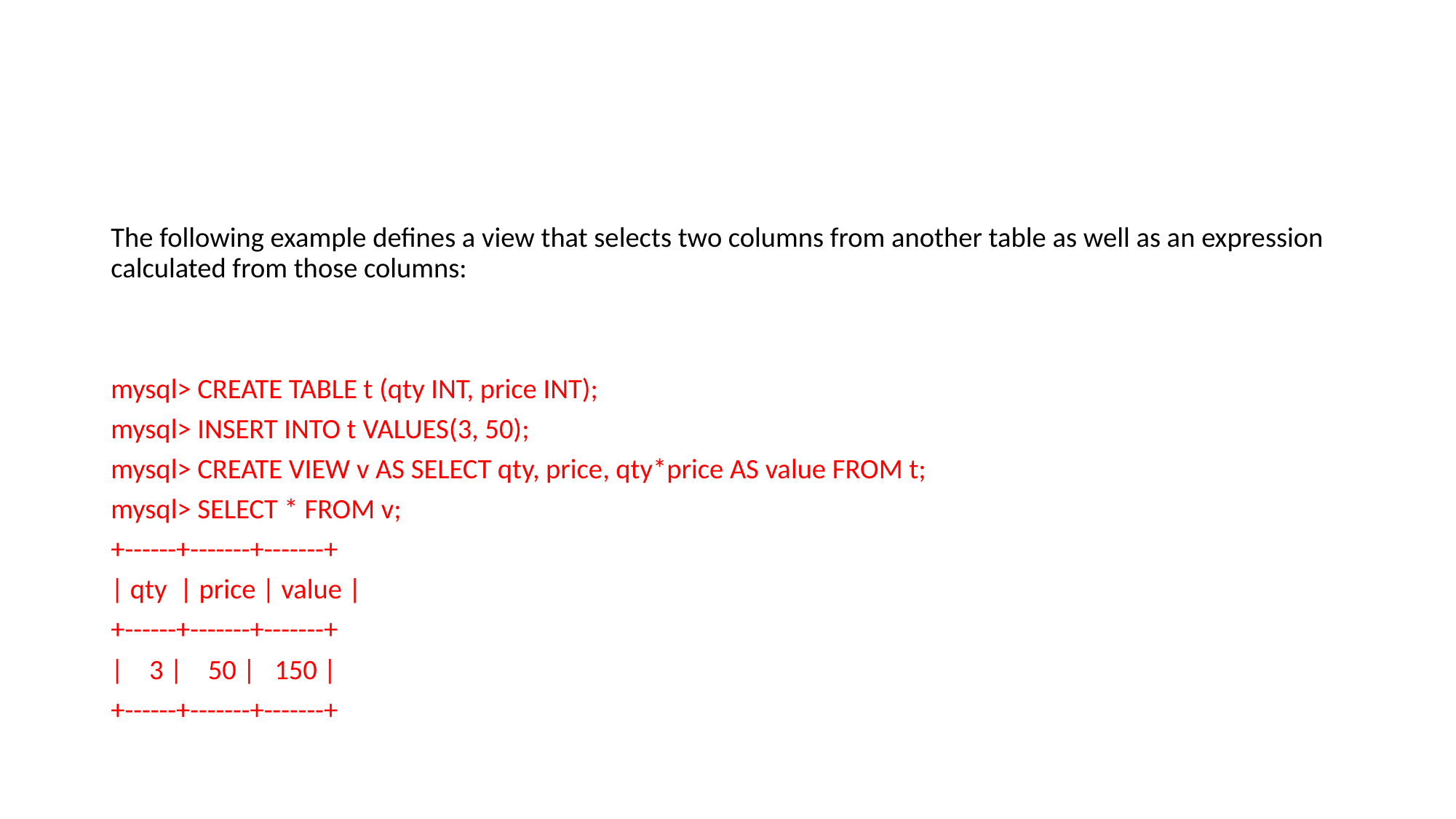

#
The following example defines a view that selects two columns from another table as well as an expression calculated from those columns:

mysql> CREATE TABLE t (qty INT, price INT);
mysql> INSERT INTO t VALUES(3, 50);
mysql> CREATE VIEW v AS SELECT qty, price, qty*price AS value FROM t;
mysql> SELECT * FROM v;
+------+-------+-------+
| qty  | price | value |
+------+-------+-------+
|    3 |    50 |   150 |
+------+-------+-------+